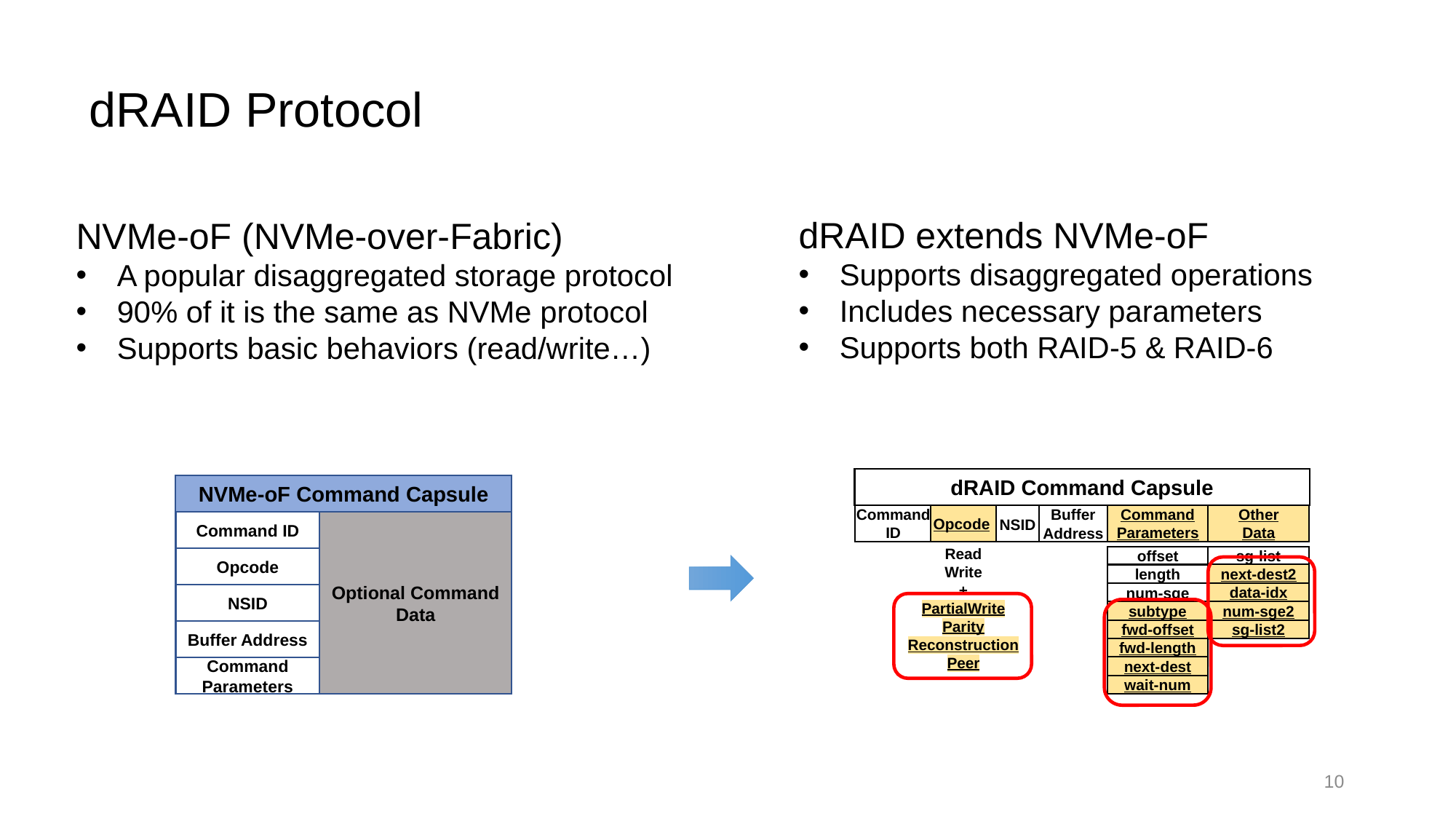

dRAID Protocol
dRAID extends NVMe-oF
Supports disaggregated operations
Includes necessary parameters
Supports both RAID-5 & RAID-6
NVMe-oF (NVMe-over-Fabric)
A popular disaggregated storage protocol
90% of it is the same as NVMe protocol
Supports basic behaviors (read/write…)
dRAID Command Capsule
Command
ID
Command
Parameters
Other
Data
Buffer
Address

Opcode
NSID
Read
Write
+
PartialWrite
Parity
Reconstruction
Peer
offset
sg-list
next-dest2
length
data-idx
num-sge
subtype
num-sge2
fwd-offset
sg-list2
fwd-length
next-dest
wait-num
NVMe-oF Command Capsule
Command ID
Optional Command Data
Opcode
NSID
Buffer Address
Command Parameters

10